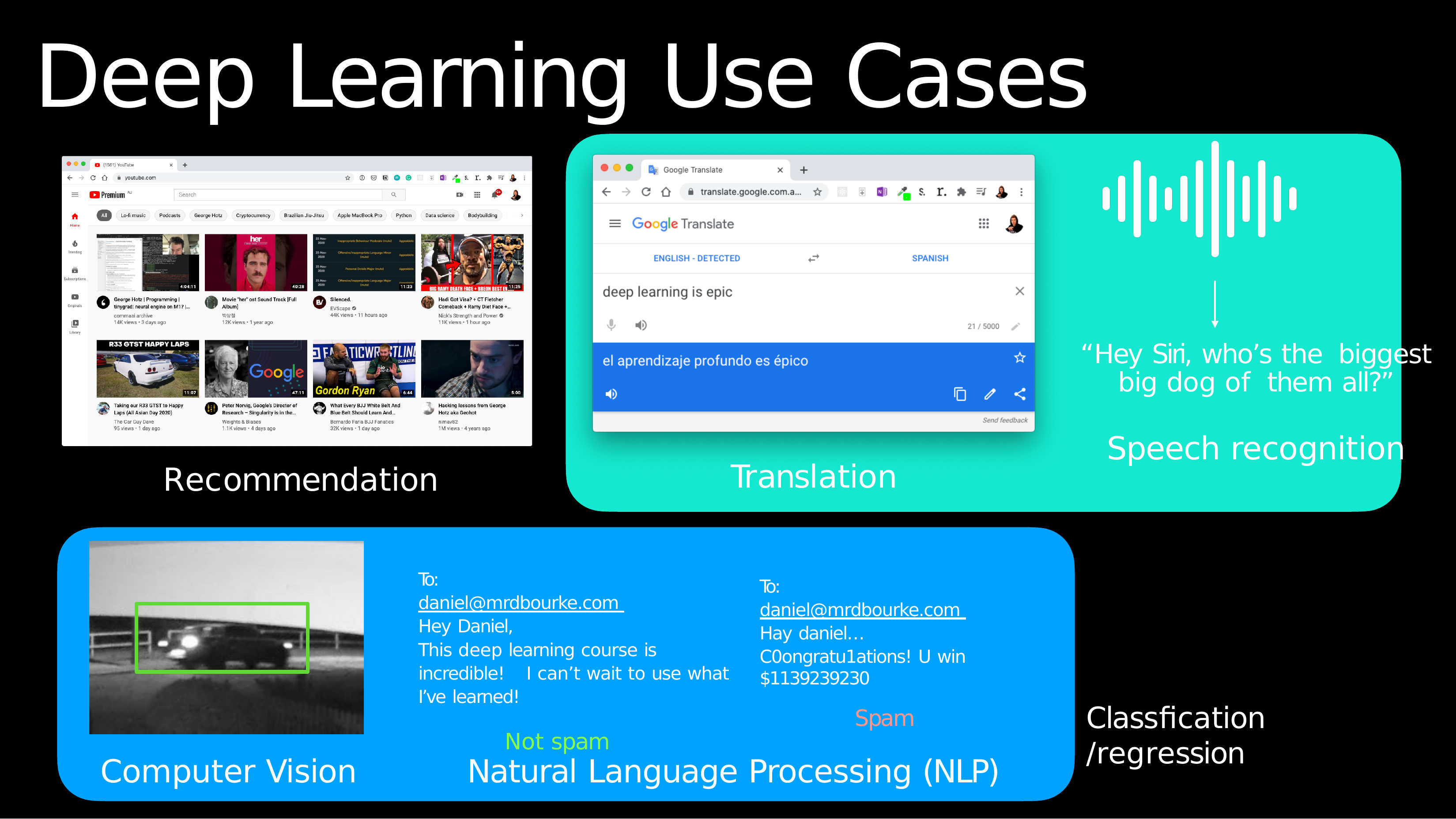

# Deep Learning Use Cases

“Hey Siri, who’s the  biggest big dog of  them all?”

Speech recognition
Translation
Recommendation

To: daniel@mrdbourke.com  Hey Daniel,
To: daniel@mrdbourke.com  Hay daniel…
This deep learning course is incredible!    I can’t wait to use what I’ve learned!
Not spam
C0ongratu1ations! U win $1139239230
Classfication /regression
Spam
Computer Vision
Natural Language Processing (NLP)